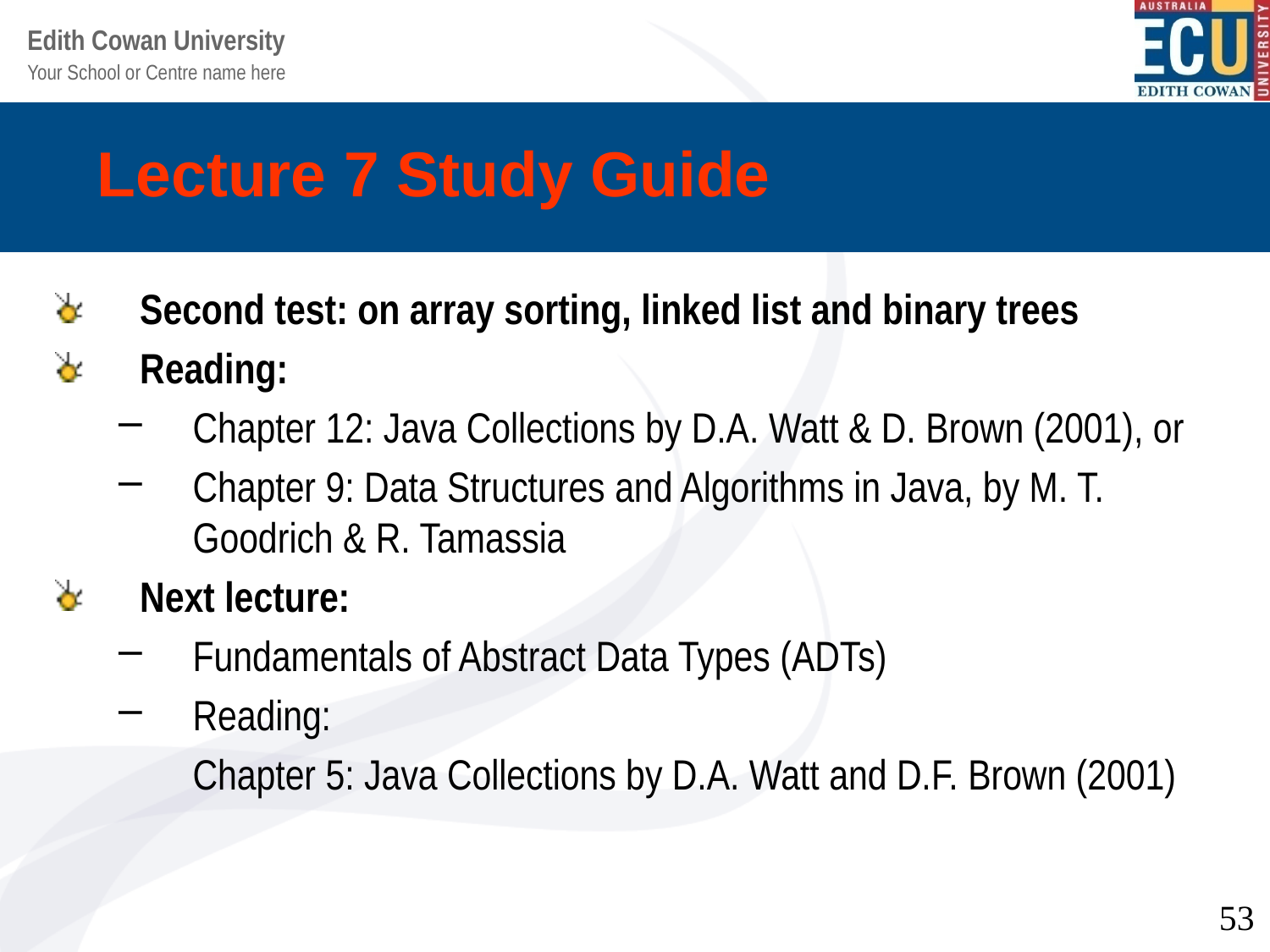

# Lecture 7 Study Guide
Second test: on array sorting, linked list and binary trees
Reading:
Chapter 12: Java Collections by D.A. Watt & D. Brown (2001), or
Chapter 9: Data Structures and Algorithms in Java, by M. T. Goodrich & R. Tamassia
Next lecture:
Fundamentals of Abstract Data Types (ADTs)
Reading:
	Chapter 5: Java Collections by D.A. Watt and D.F. Brown (2001)
53